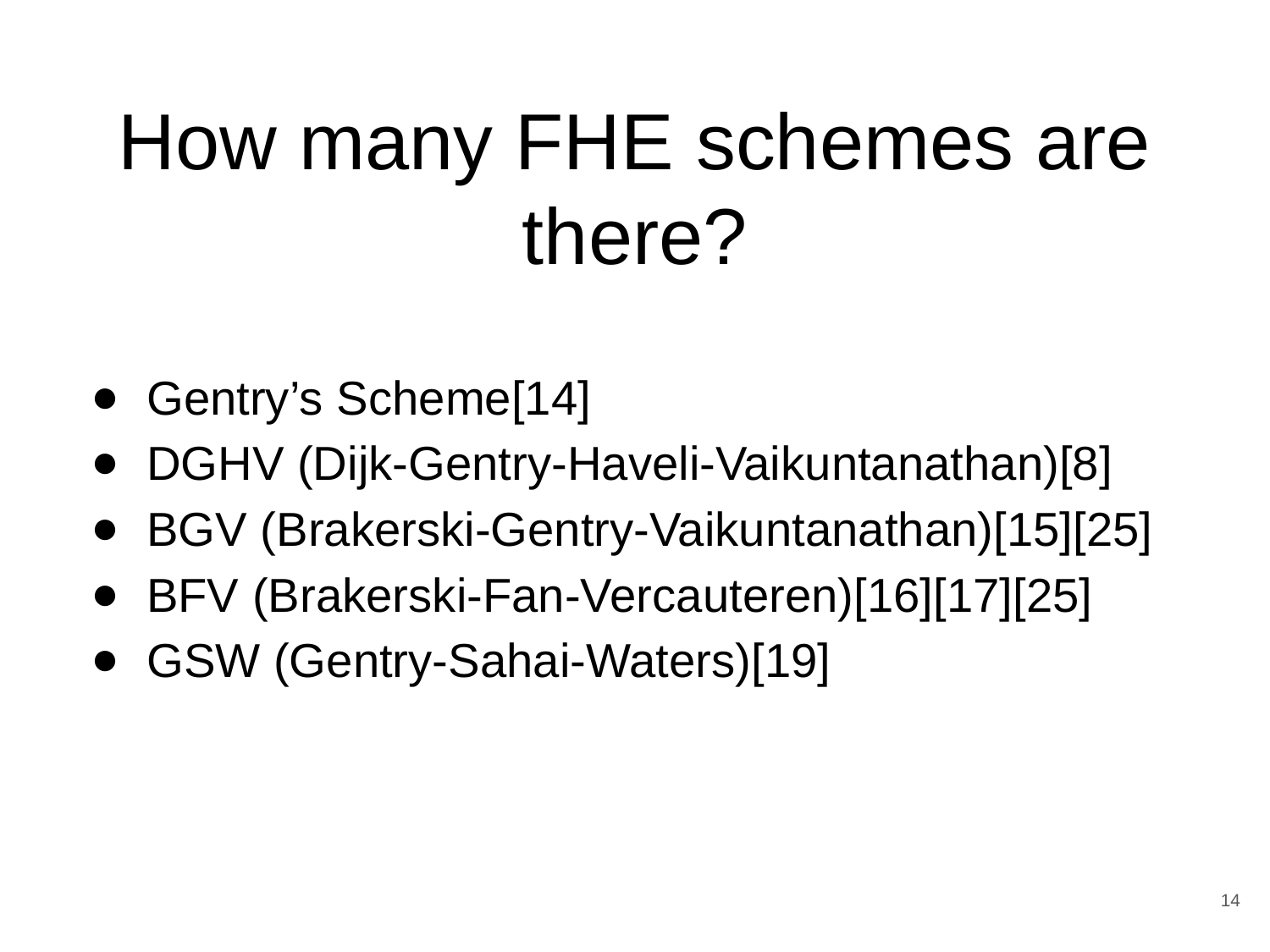

# How many FHE schemes are there?
Gentry’s Scheme[14]
DGHV (Dijk-Gentry-Haveli-Vaikuntanathan)[8]
BGV (Brakerski-Gentry-Vaikuntanathan)[15][25]
BFV (Brakerski-Fan-Vercauteren)[16][17][25]
GSW (Gentry-Sahai-Waters)[19]
14